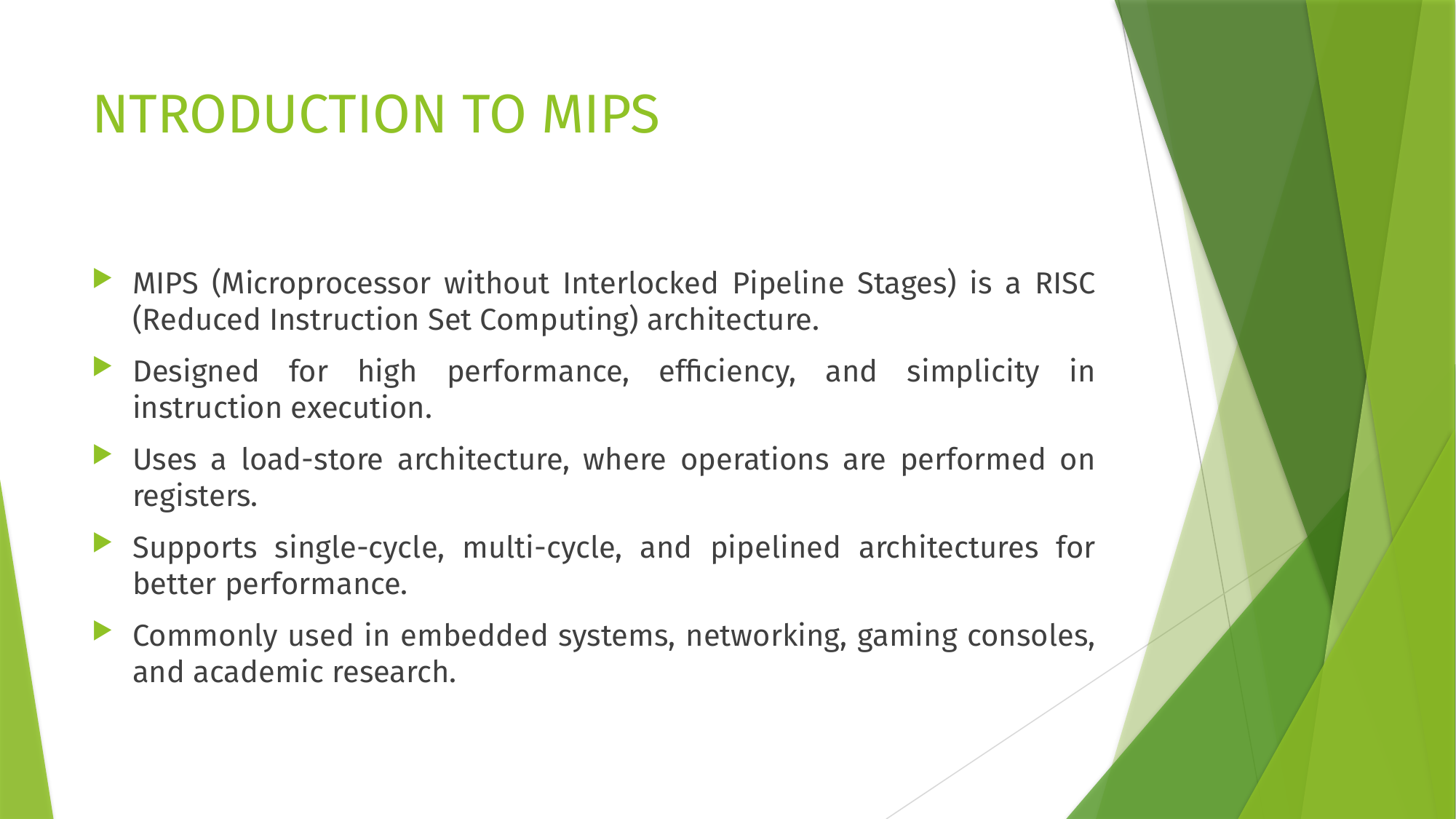

# NTRODUCTION TO MIPS
MIPS (Microprocessor without Interlocked Pipeline Stages) is a RISC (Reduced Instruction Set Computing) architecture.
Designed for high performance, efficiency, and simplicity in instruction execution.
Uses a load-store architecture, where operations are performed on registers.
Supports single-cycle, multi-cycle, and pipelined architectures for better performance.
Commonly used in embedded systems, networking, gaming consoles, and academic research.